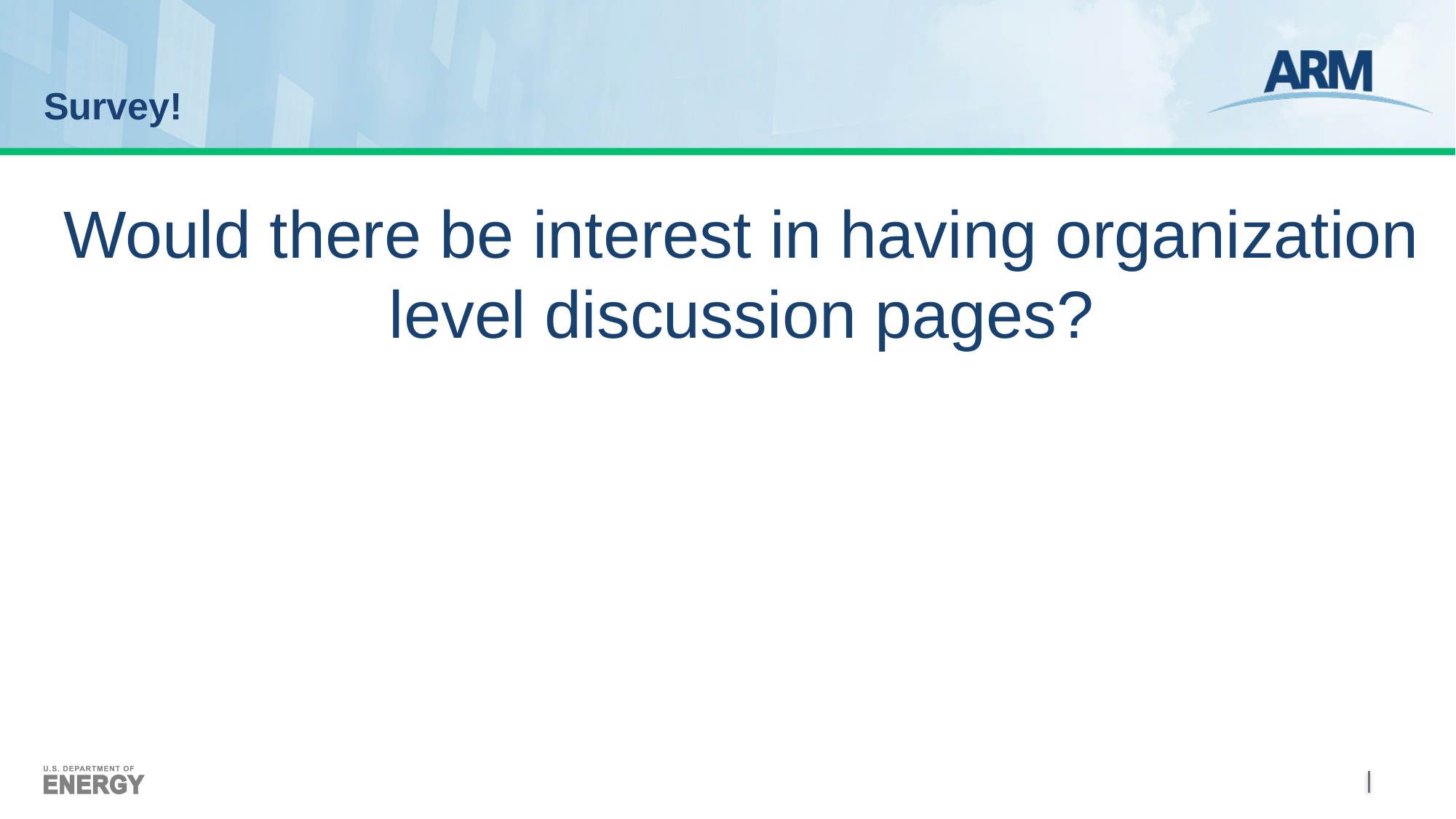

# Survey!
Would there be interest in having organization level discussion pages?